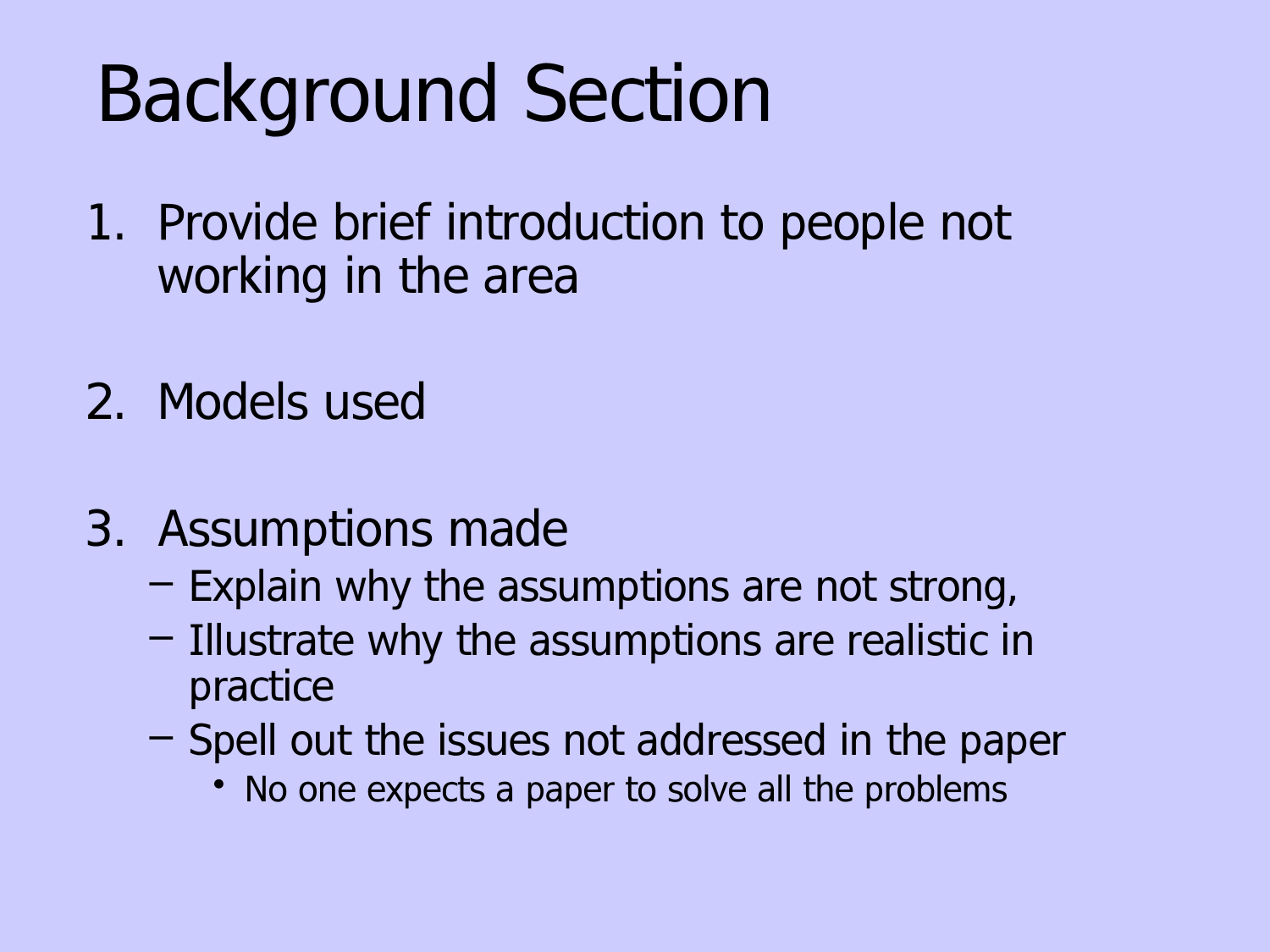

# Background Section
Provide brief introduction to people not working in the area

Models used

3.  Assumptions made
Explain why the assumptions are not strong,
Illustrate why the assumptions are realistic in practice
Spell out the issues not addressed in the paper
No one expects a paper to solve all the problems